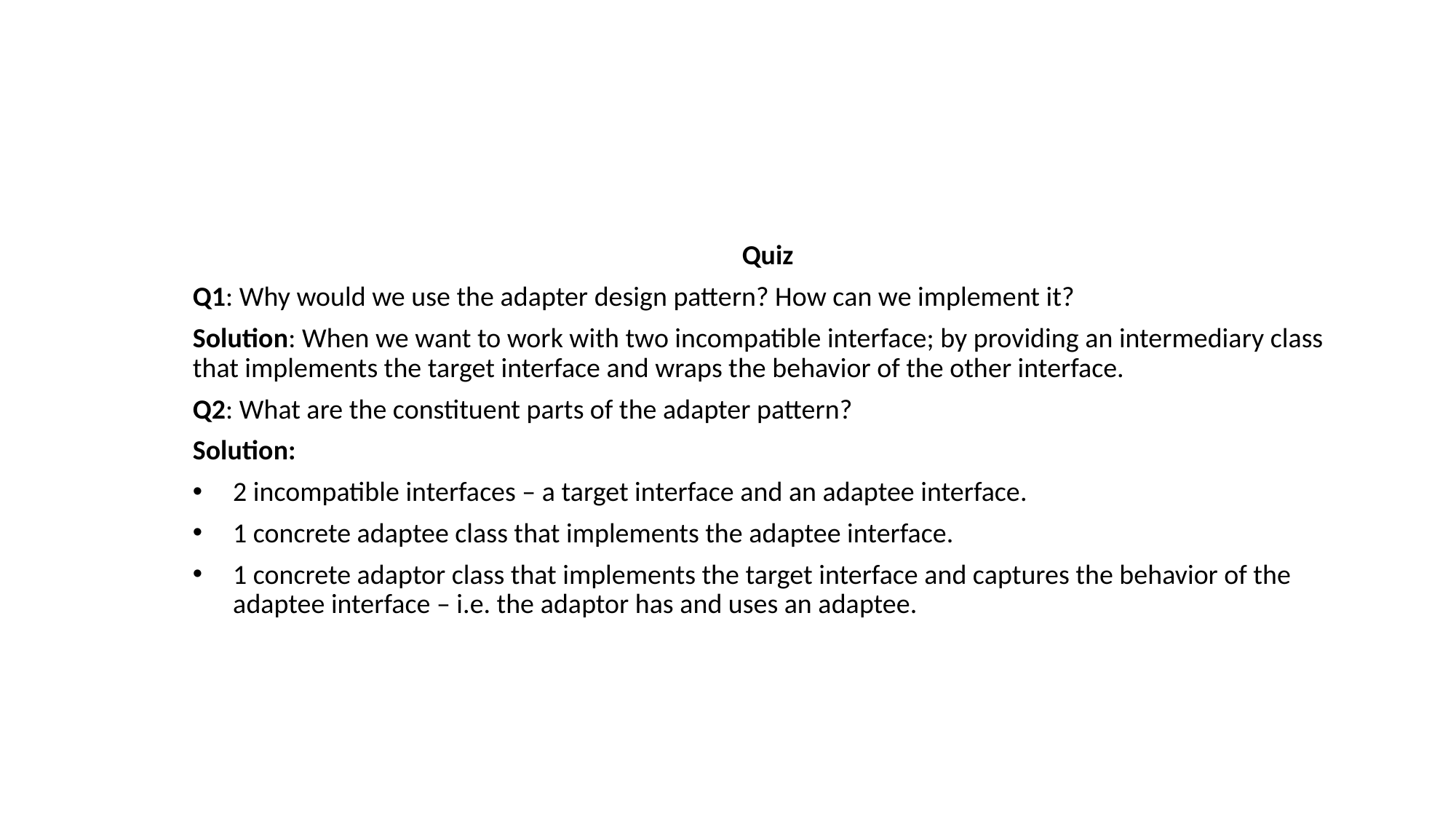

Quiz
Q1: Why would we use the adapter design pattern? How can we implement it?
Solution: When we want to work with two incompatible interface; by providing an intermediary class that implements the target interface and wraps the behavior of the other interface.
Q2: What are the constituent parts of the adapter pattern?
Solution:
2 incompatible interfaces – a target interface and an adaptee interface.
1 concrete adaptee class that implements the adaptee interface.
1 concrete adaptor class that implements the target interface and captures the behavior of the adaptee interface – i.e. the adaptor has and uses an adaptee.